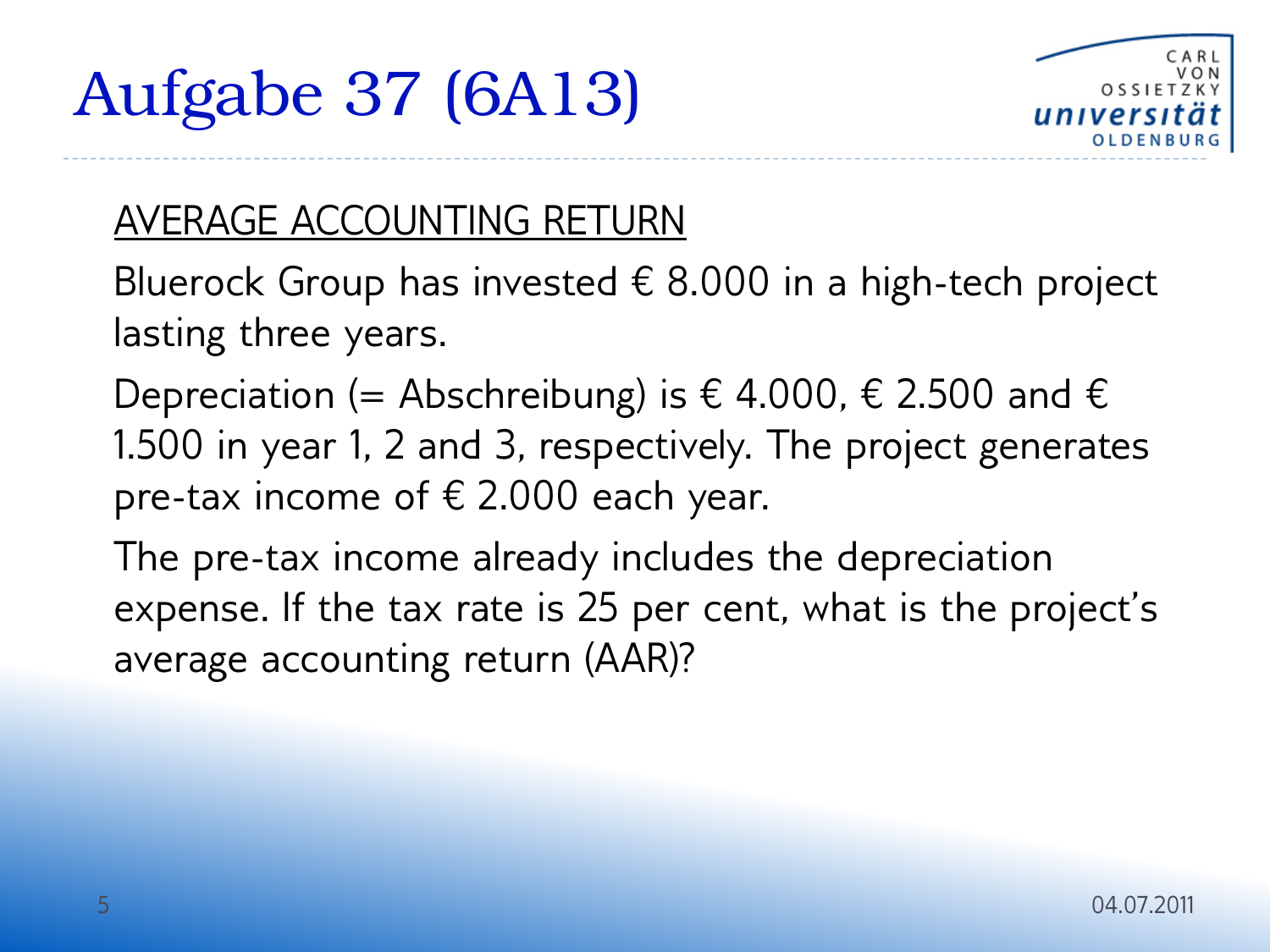

# Aufgabe 37 (6A13)
	AVERAGE ACCOUNTING RETURN
	Bluerock Group has invested € 8.000 in a high-tech project lasting three years.
	Depreciation (= Abschreibung) is € 4.000, € 2.500 and € 1.500 in year 1, 2 and 3, respectively. The project generates pre-tax income of € 2.000 each year.
	The pre-tax income already includes the depreciation expense. If the tax rate is 25 per cent, what is the project’s average accounting return (AAR)?

5
04.07.2011